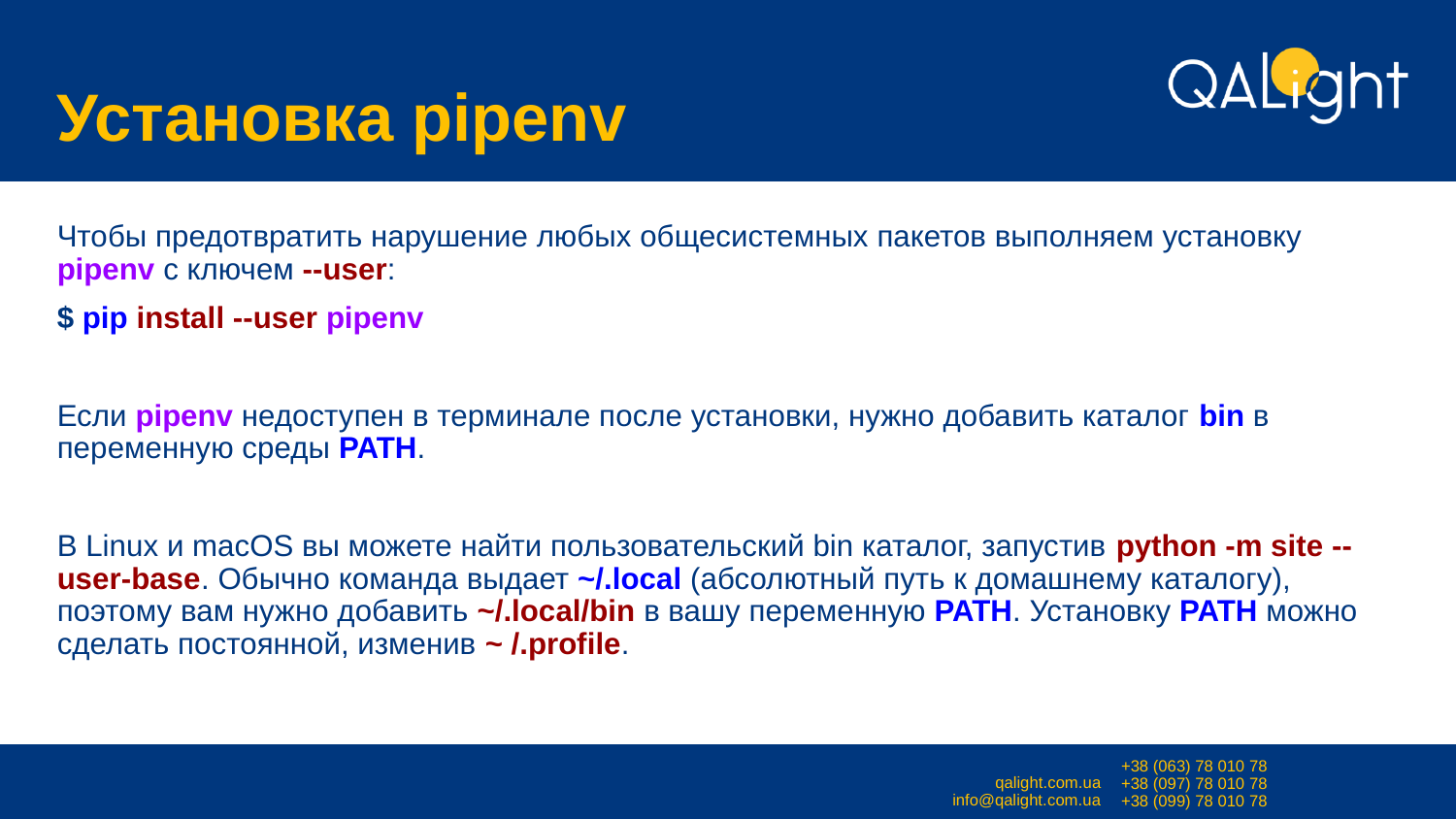

# Установка pipenv
Чтобы предотвратить нарушение любых общесистемных пакетов выполняем установку  pipenv с ключем --user:
$ pip install --user pipenv

Если pipenv недоступен в терминале после установки, нужно добавить каталог bin в переменную среды PATH.

В Linux и macOS вы можете найти пользовательский bin каталог, запустив python -m site --user-base. Обычно команда выдает ~/.local (абсолютный путь к домашнему каталогу), поэтому вам нужно добавить ~/.local/bin в вашу переменную PATH. Установку PATH можно сделать постоянной, изменив ~ /.profile.